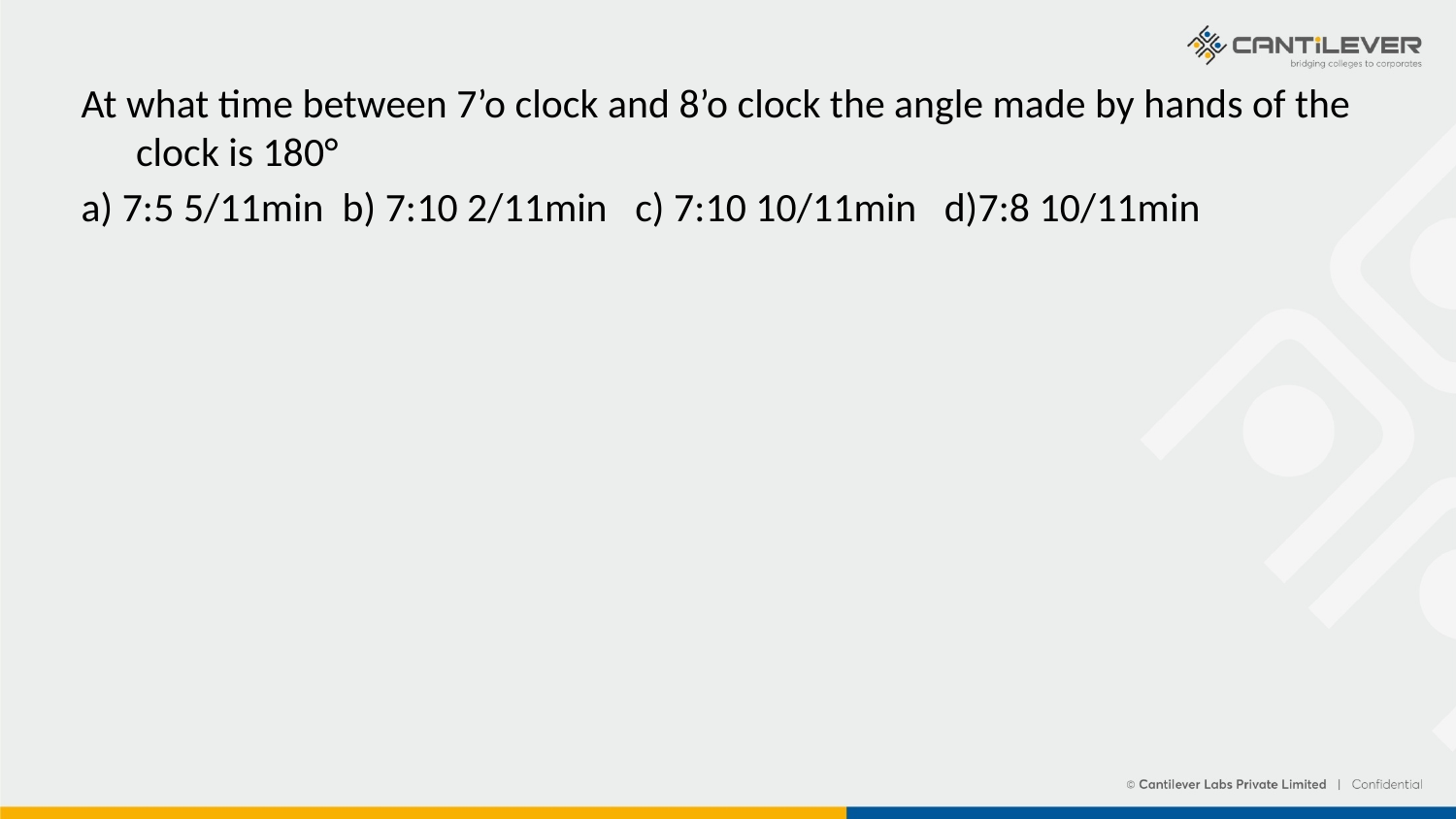

At what time between 7’o clock and 8’o clock the angle made by hands of the clock is 180°
a) 7:5 5/11min  b) 7:10 2/11min   c) 7:10 10/11min   d)7:8 10/11min